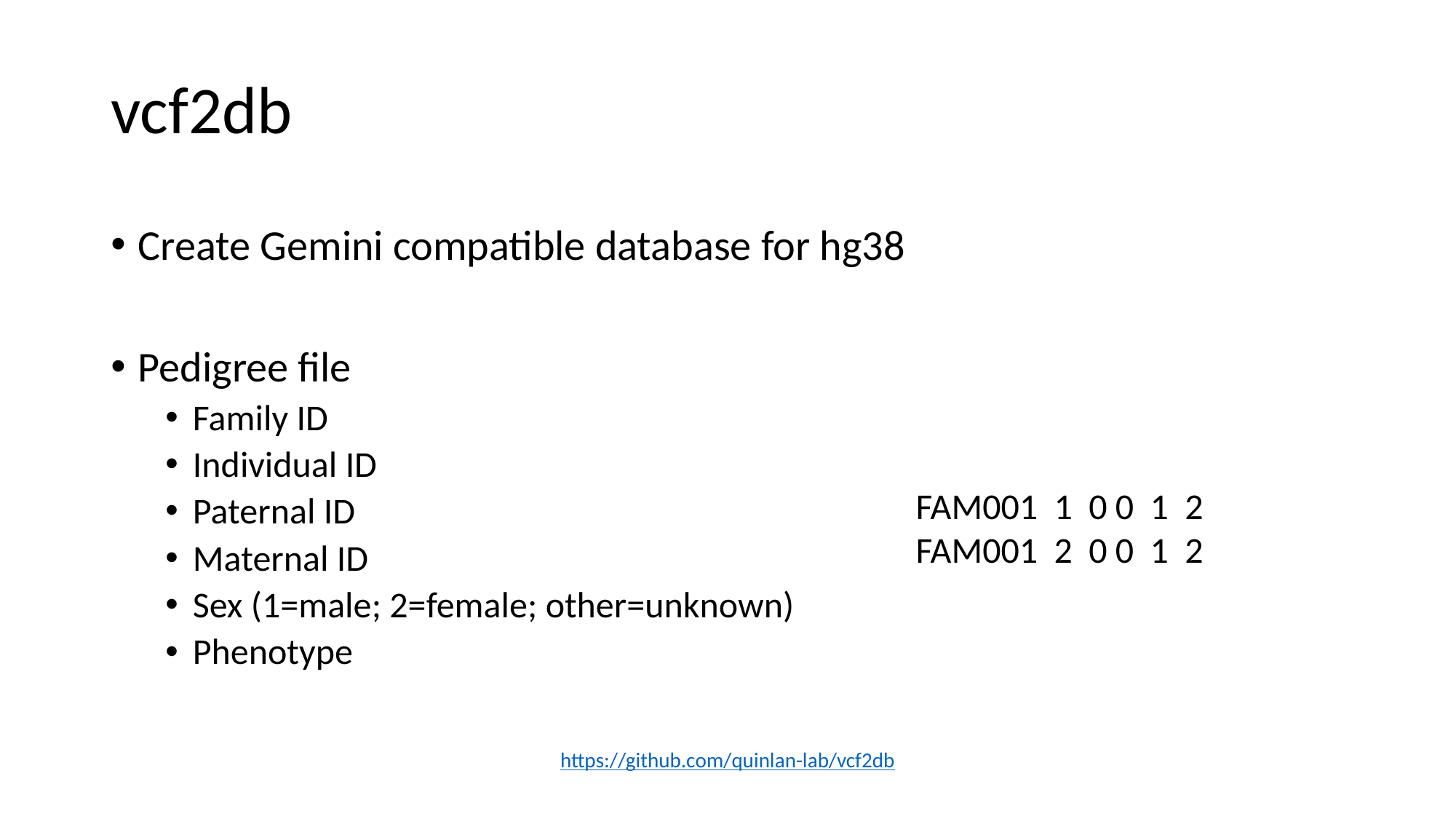

# vcf2db
Create Gemini compatible database for hg38

Pedigree file
Family ID
Individual ID
Paternal ID
Maternal ID
Sex (1=male; 2=female; other=unknown)
Phenotype
FAM001  1  0 0  1  2
FAM001  2  0 0  1  2
https://github.com/quinlan-lab/vcf2db